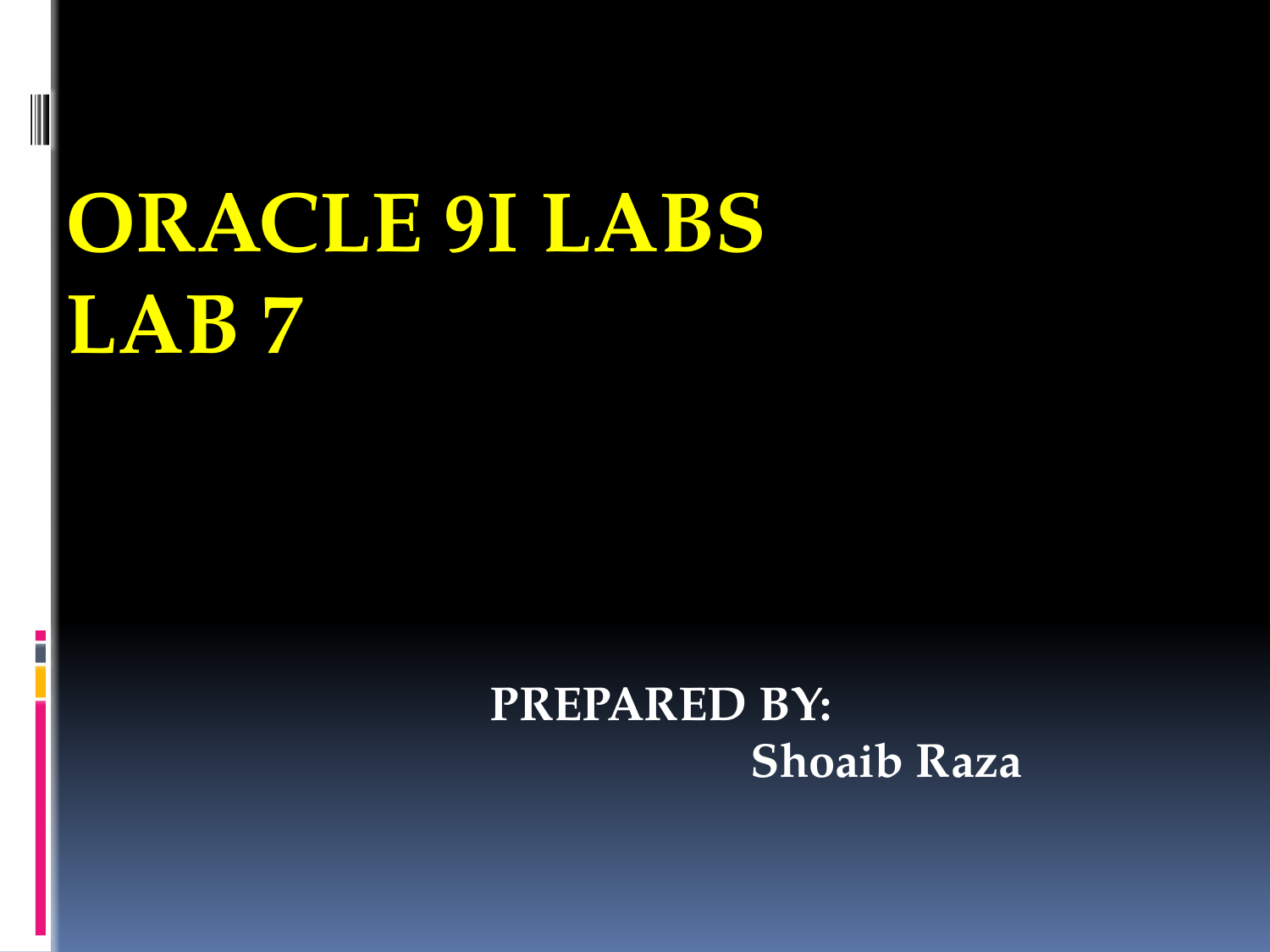

# Oracle 9i Labs LAB 7

PREPARED BY:
                      Shoaib Raza